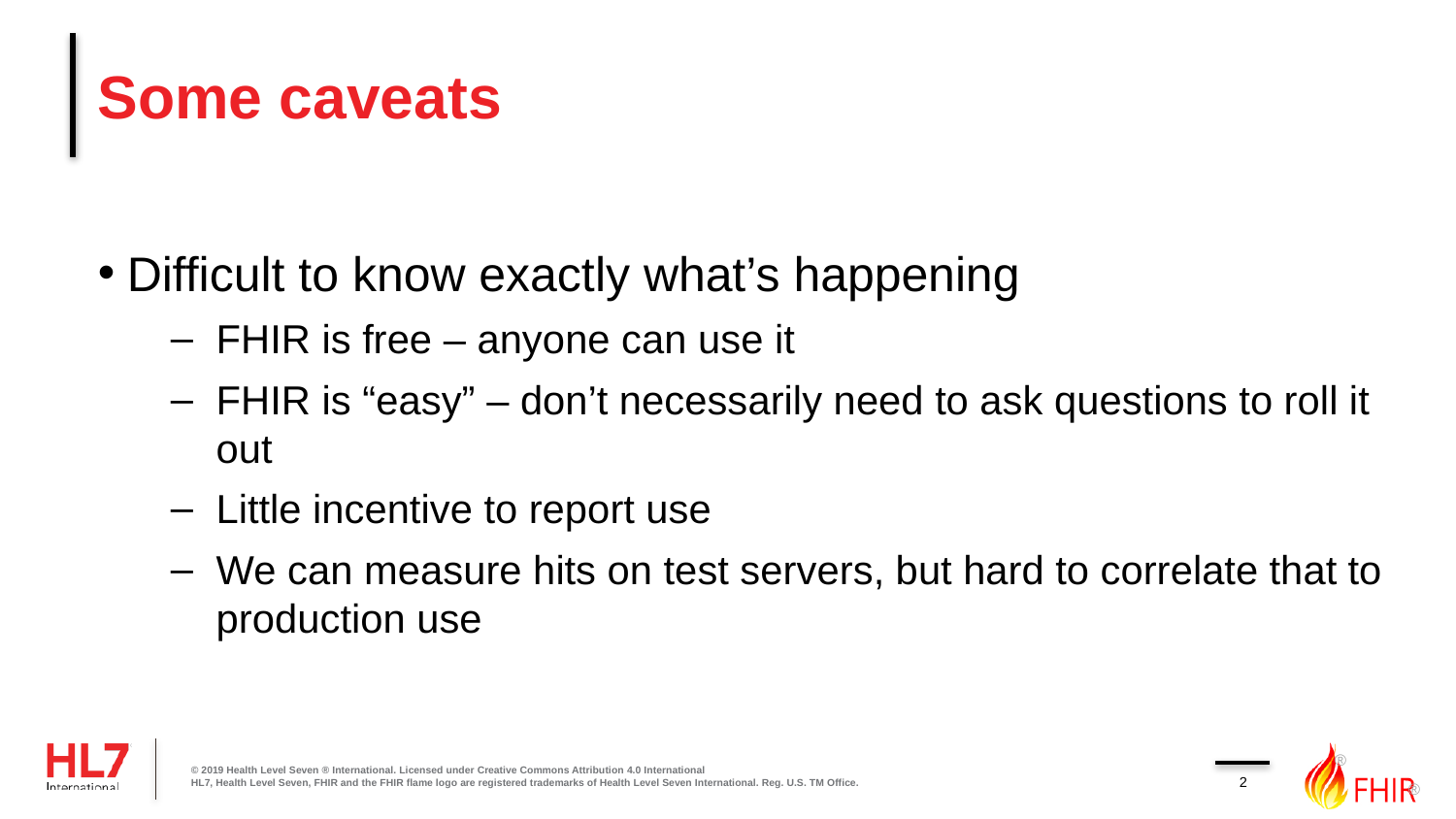

# Some caveats
Difficult to know exactly what’s happening
FHIR is free – anyone can use it
FHIR is “easy” – don’t necessarily need to ask questions to roll it out
Little incentive to report use
We can measure hits on test servers, but hard to correlate that to production use
2
© 2019 Health Level Seven ® International. Licensed under Creative Commons Attribution 4.0 International
HL7, Health Level Seven, FHIR and the FHIR flame logo are registered trademarks of Health Level Seven International. Reg. U.S. TM Office.